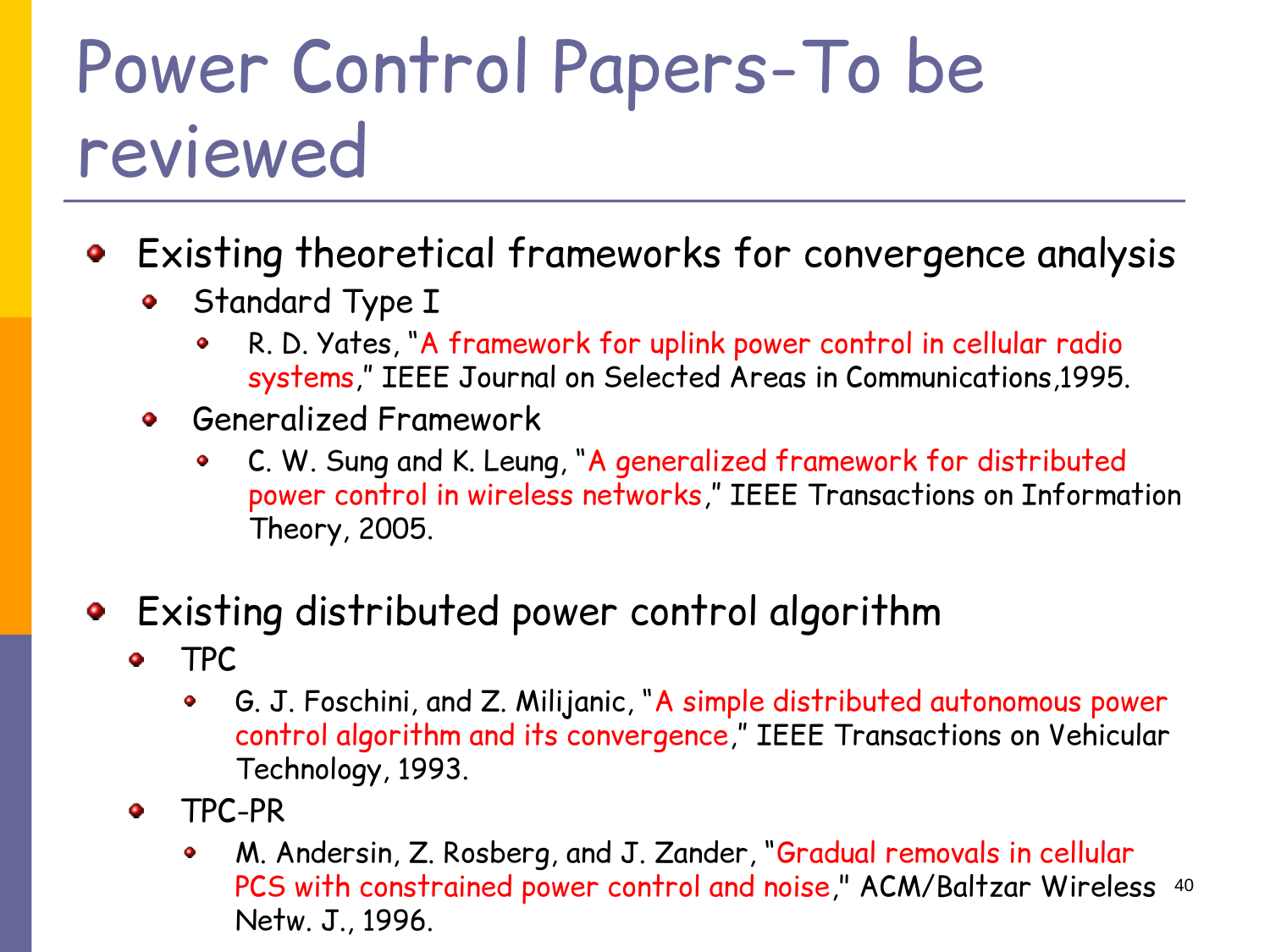

# Power Control Papers-To be reviewed
Existing theoretical frameworks for convergence analysis
Standard Type I
R. D. Yates, “A framework for uplink power control in cellular radio systems,” IEEE Journal on Selected Areas in Communications,1995.
Generalized Framework
C. W. Sung and K. Leung, “A generalized framework for distributed power control in wireless networks,” IEEE Transactions on Information Theory, 2005.

Existing distributed power control algorithm
TPC
G. J. Foschini, and Z. Milijanic, “A simple distributed autonomous power control algorithm and its convergence,” IEEE Transactions on Vehicular Technology, 1993.
TPC-PR
M. Andersin, Z. Rosberg, and J. Zander, “Gradual removals in cellular PCS with constrained power control and noise," ACM/Baltzar Wireless Netw. J., 1996.

40